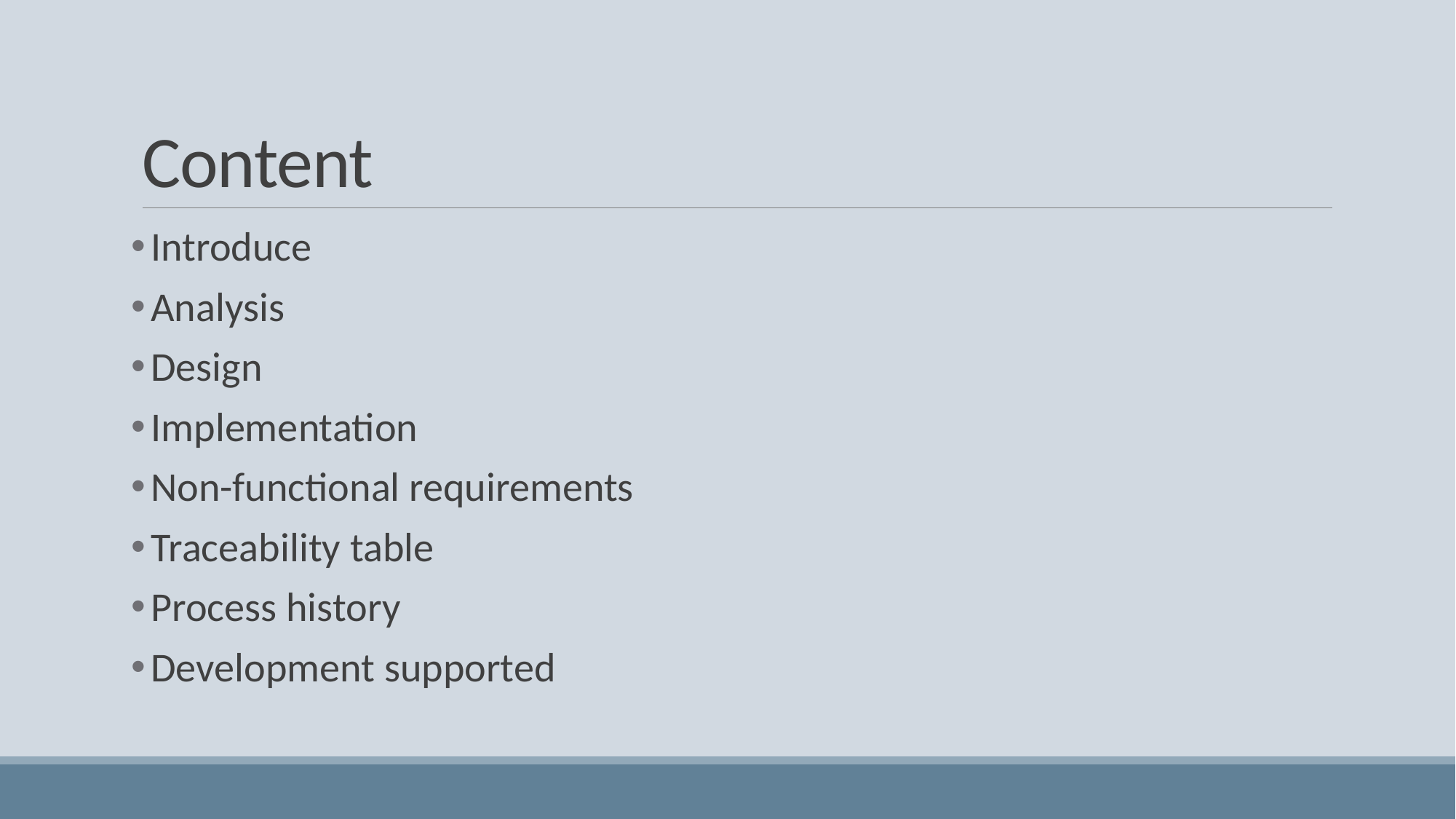

# Content
 Introduce
 Analysis
 Design
 Implementation
 Non-functional requirements
 Traceability table
 Process history
 Development supported